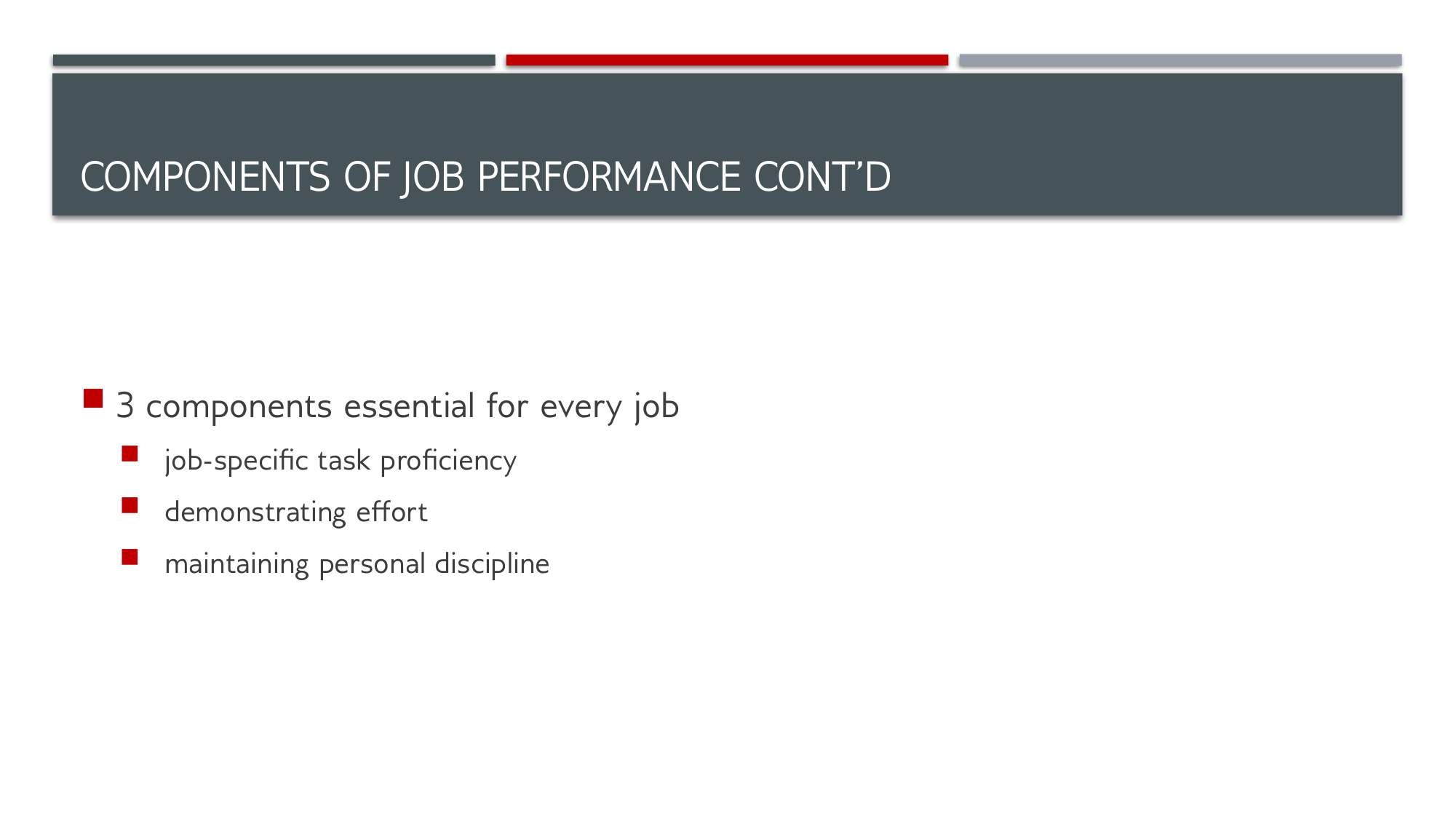

# Components of Job Performance Cont’d
3 components essential for every job
 job-specific task proficiency
 demonstrating effort
 maintaining personal discipline